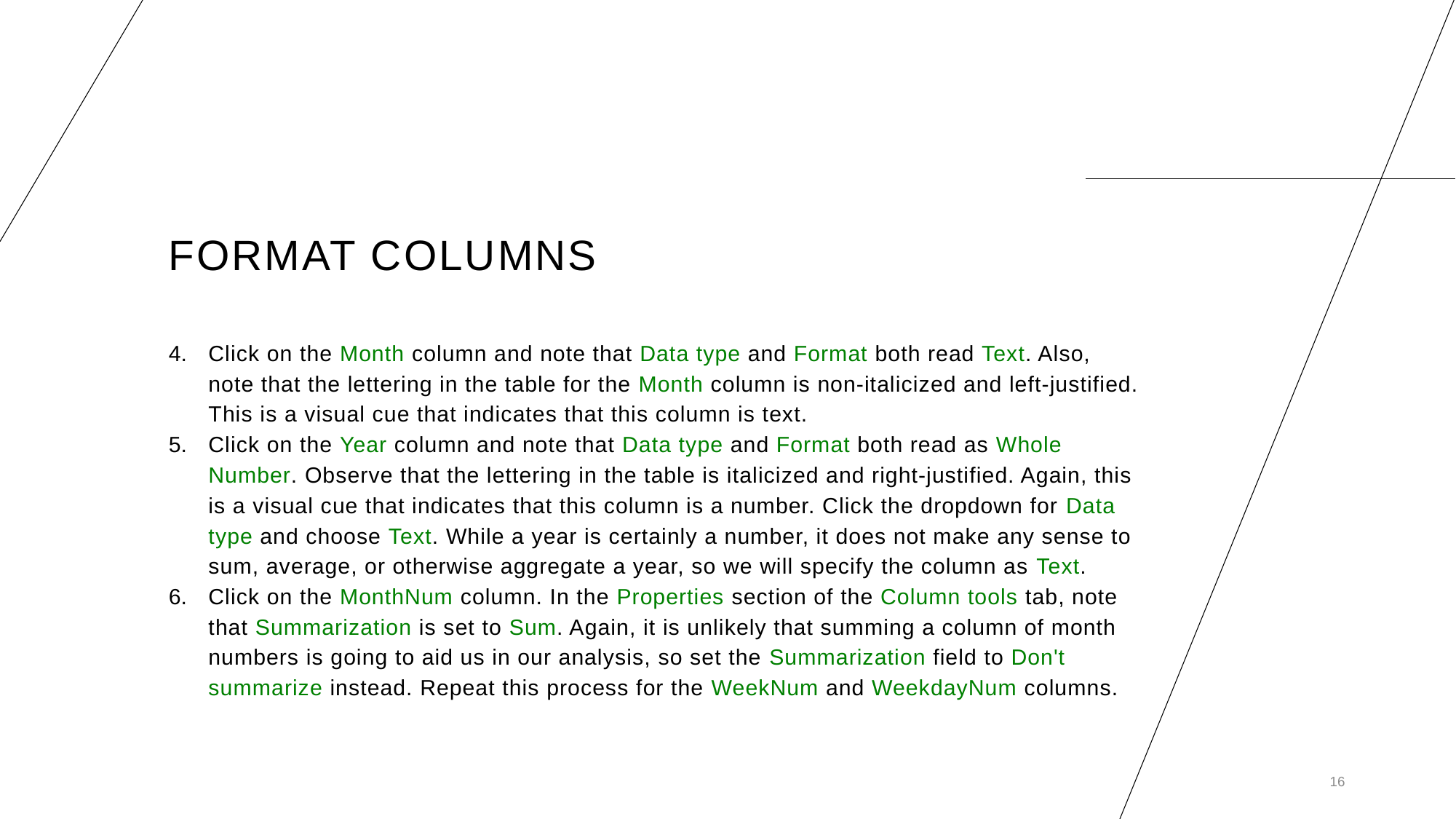

# Format columns
Click on the Month column and note that Data type and Format both read Text. Also, note that the lettering in the table for the Month column is non-italicized and left-justified. This is a visual cue that indicates that this column is text.
Click on the Year column and note that Data type and Format both read as Whole Number. Observe that the lettering in the table is italicized and right-justified. Again, this is a visual cue that indicates that this column is a number. Click the dropdown for Data type and choose Text. While a year is certainly a number, it does not make any sense to sum, average, or otherwise aggregate a year, so we will specify the column as Text.
Click on the MonthNum column. In the Properties section of the Column tools tab, note that Summarization is set to Sum. Again, it is unlikely that summing a column of month numbers is going to aid us in our analysis, so set the Summarization field to Don't summarize instead. Repeat this process for the WeekNum and WeekdayNum columns.

16